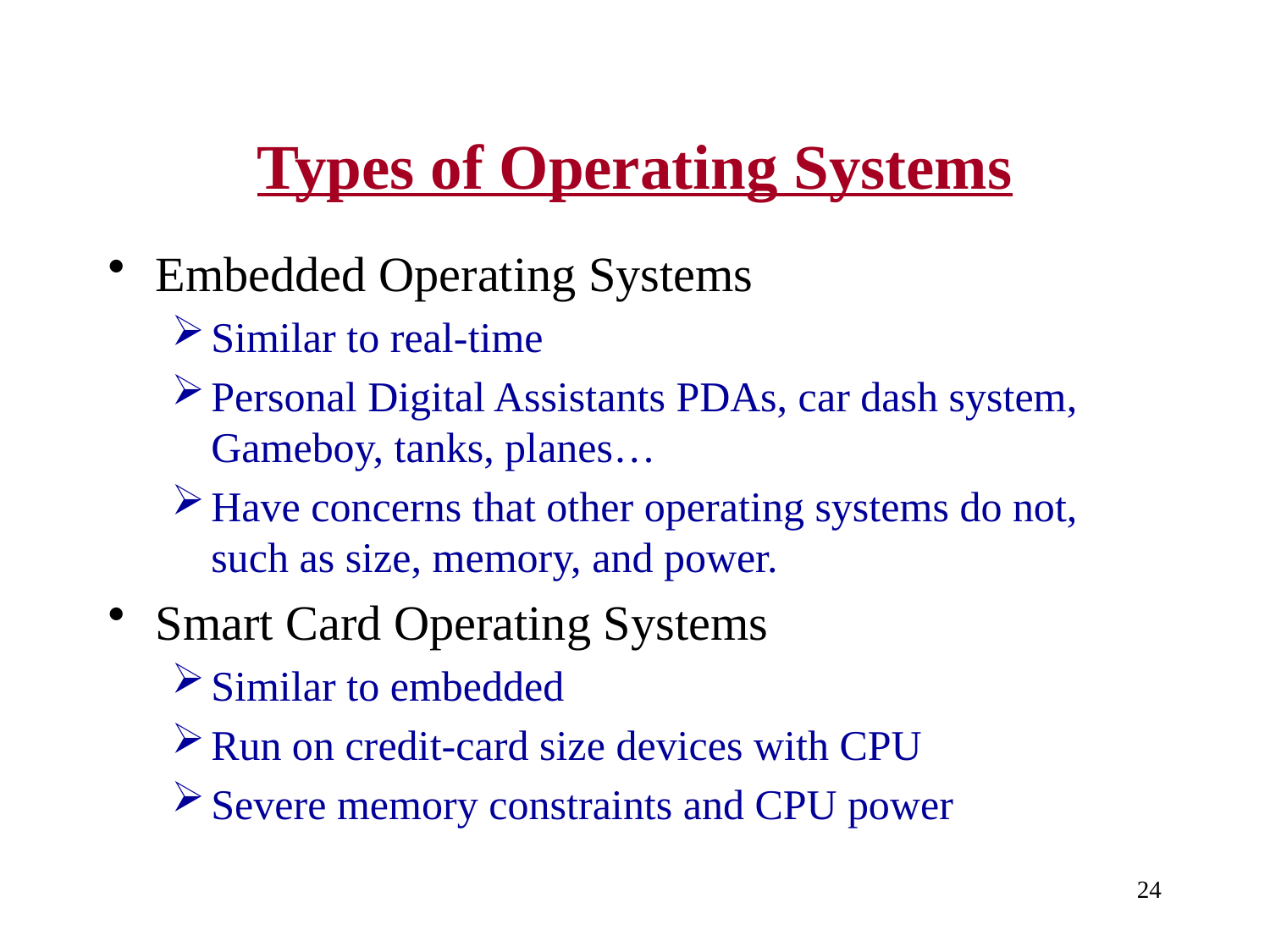

# Types of Operating Systems
Embedded Operating Systems
Similar to real-time
Personal Digital Assistants PDAs, car dash system, Gameboy, tanks, planes…
Have concerns that other operating systems do not, such as size, memory, and power.
Smart Card Operating Systems
Similar to embedded
Run on credit-card size devices with CPU
Severe memory constraints and CPU power
24